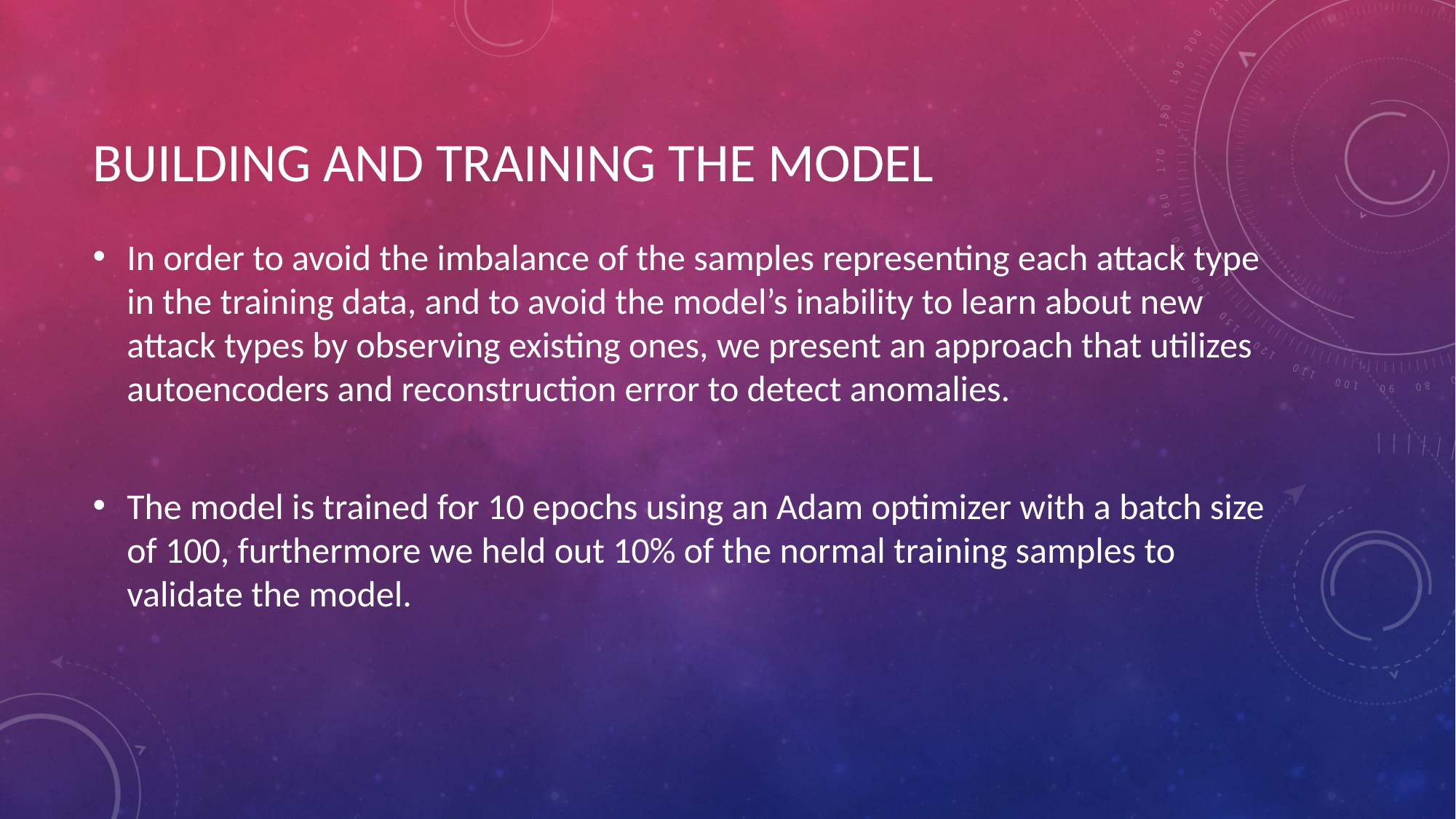

# Building and training the model
In order to avoid the imbalance of the samples representing each attack type in the training data, and to avoid the model’s inability to learn about new attack types by observing existing ones, we present an approach that utilizes autoencoders and reconstruction error to detect anomalies.

The model is trained for 10 epochs using an Adam optimizer with a batch size of 100, furthermore we held out 10% of the normal training samples to validate the model.